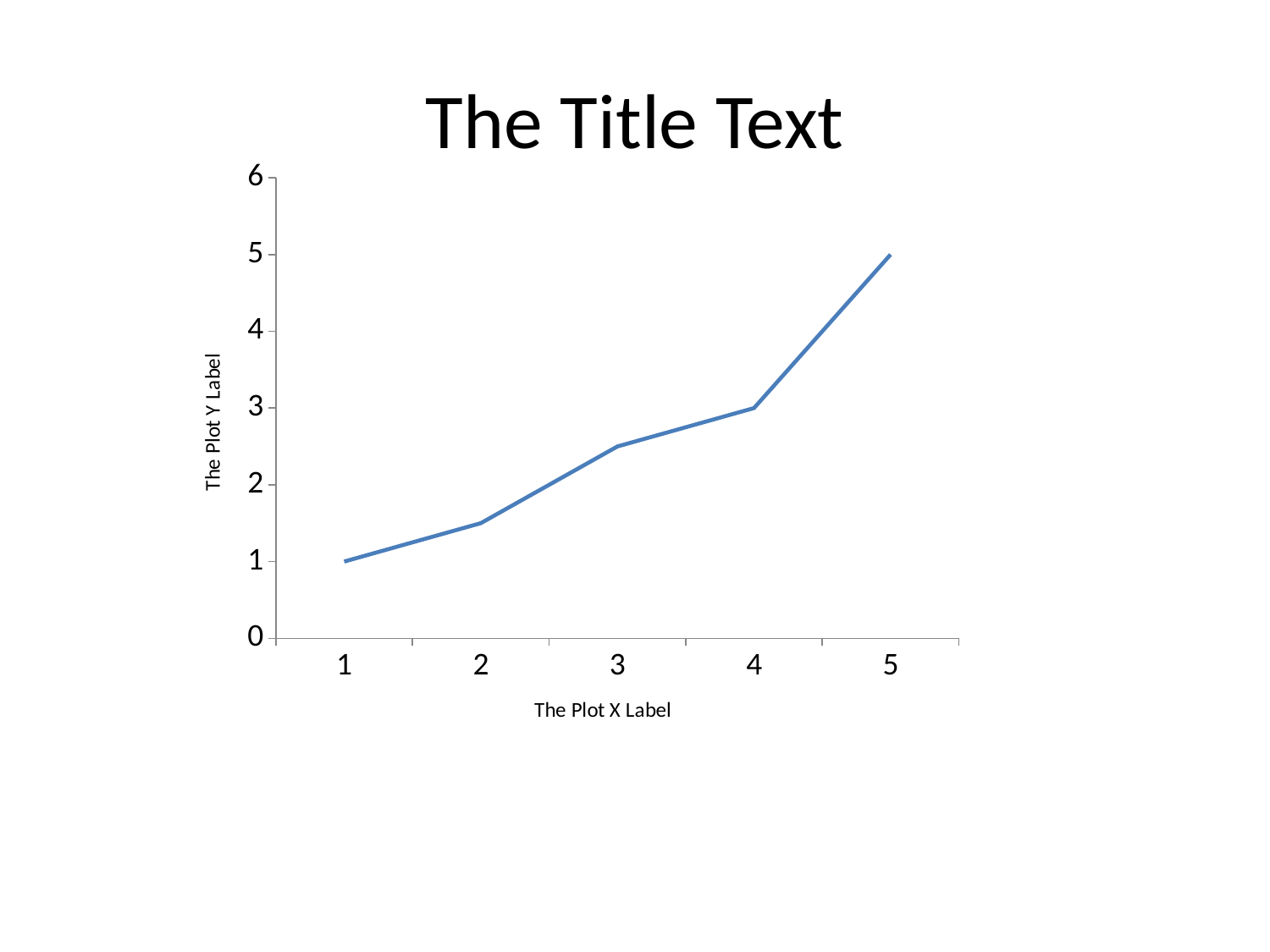

# The Title Text

### Chart

| Category |  |
|---|---|
| 1 | 1.0 |
| 2 | 1.5 |
| 3 | 2.5 |
| 4 | 3.0 |
| 5 | 5.0 |